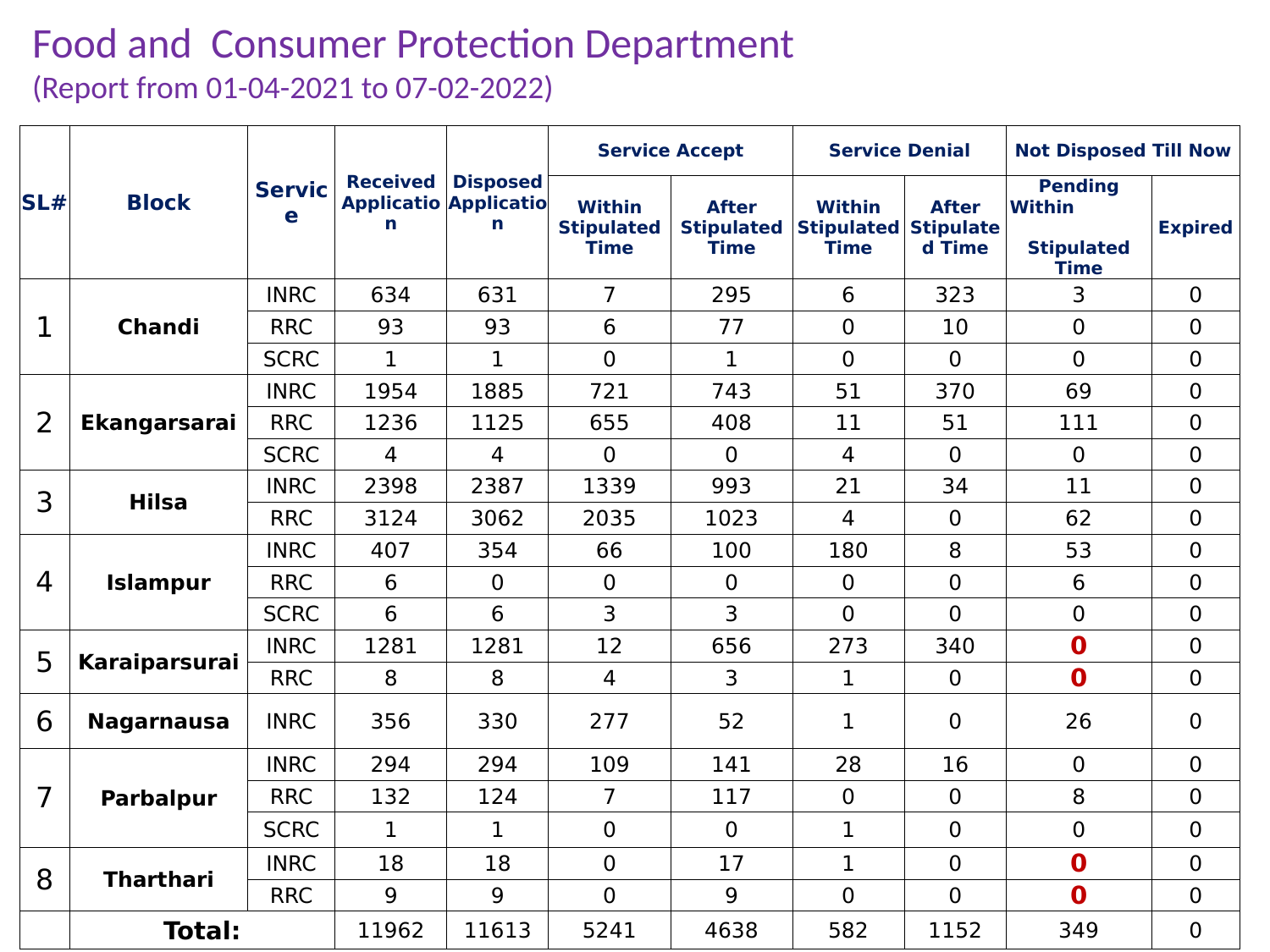

Food and  Consumer Protection Department
(Report from 01-04-2021 to 07-02-2022)
| SL# | Block | Service | Received Application | Disposed Application | Service Accept |  | Service Denial |  | Not Disposed Till Now |  |
| --- | --- | --- | --- | --- | --- | --- | --- | --- | --- | --- |
|  |  |  |  |  | Within Stipulated Time | After Stipulated Time | Within Stipulated Time | After Stipulated Time | Pending Within Stipulated Time | Expired |
| 1 | Chandi | INRC | 634 | 631 | 7 | 295 | 6 | 323 | 3 | 0 |
|  |  | RRC | 93 | 93 | 6 | 77 | 0 | 10 | 0 | 0 |
|  |  | SCRC | 1 | 1 | 0 | 1 | 0 | 0 | 0 | 0 |
| 2 | Ekangarsarai | INRC | 1954 | 1885 | 721 | 743 | 51 | 370 | 69 | 0 |
|  |  | RRC | 1236 | 1125 | 655 | 408 | 11 | 51 | 111 | 0 |
|  |  | SCRC | 4 | 4 | 0 | 0 | 4 | 0 | 0 | 0 |
| 3 | Hilsa | INRC | 2398 | 2387 | 1339 | 993 | 21 | 34 | 11 | 0 |
|  |  | RRC | 3124 | 3062 | 2035 | 1023 | 4 | 0 | 62 | 0 |
| 4 | Islampur | INRC | 407 | 354 | 66 | 100 | 180 | 8 | 53 | 0 |
|  |  | RRC | 6 | 0 | 0 | 0 | 0 | 0 | 6 | 0 |
|  |  | SCRC | 6 | 6 | 3 | 3 | 0 | 0 | 0 | 0 |
| 5 | Karaiparsurai | INRC | 1281 | 1281 | 12 | 656 | 273 | 340 | 0 | 0 |
|  |  | RRC | 8 | 8 | 4 | 3 | 1 | 0 | 0 | 0 |
| 6 | Nagarnausa | INRC | 356 | 330 | 277 | 52 | 1 | 0 | 26 | 0 |
| 7 | Parbalpur | INRC | 294 | 294 | 109 | 141 | 28 | 16 | 0 | 0 |
|  |  | RRC | 132 | 124 | 7 | 117 | 0 | 0 | 8 | 0 |
|  |  | SCRC | 1 | 1 | 0 | 0 | 1 | 0 | 0 | 0 |
| 8 | Tharthari | INRC | 18 | 18 | 0 | 17 | 1 | 0 | 0 | 0 |
|  |  | RRC | 9 | 9 | 0 | 9 | 0 | 0 | 0 | 0 |
|  | Total: |  | 11962 | 11613 | 5241 | 4638 | 582 | 1152 | 349 | 0 |